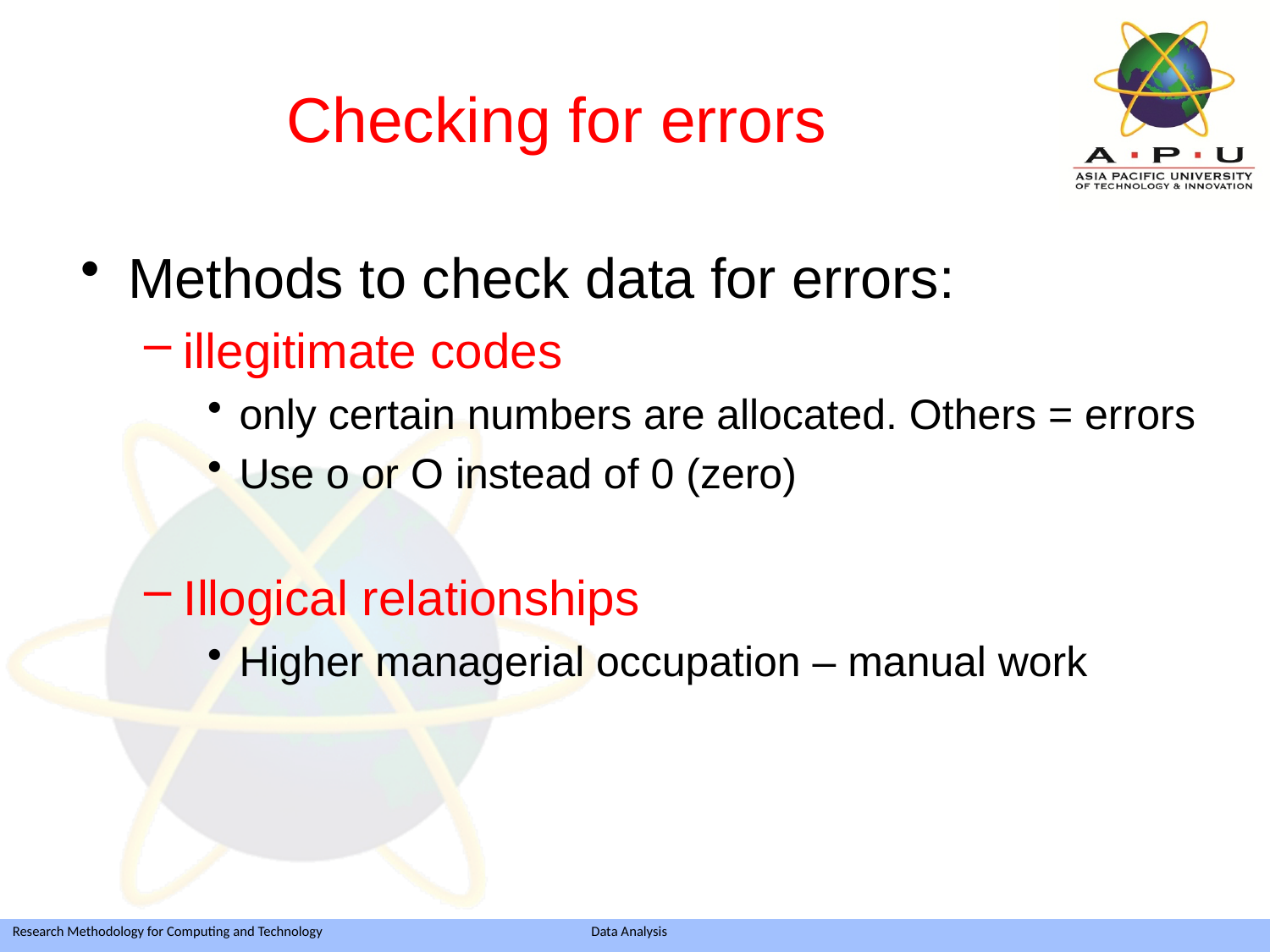

# Checking for errors
Methods to check data for errors:
illegitimate codes
only certain numbers are allocated. Others = errors
Use o or O instead of 0 (zero)

Illogical relationships
Higher managerial occupation – manual work